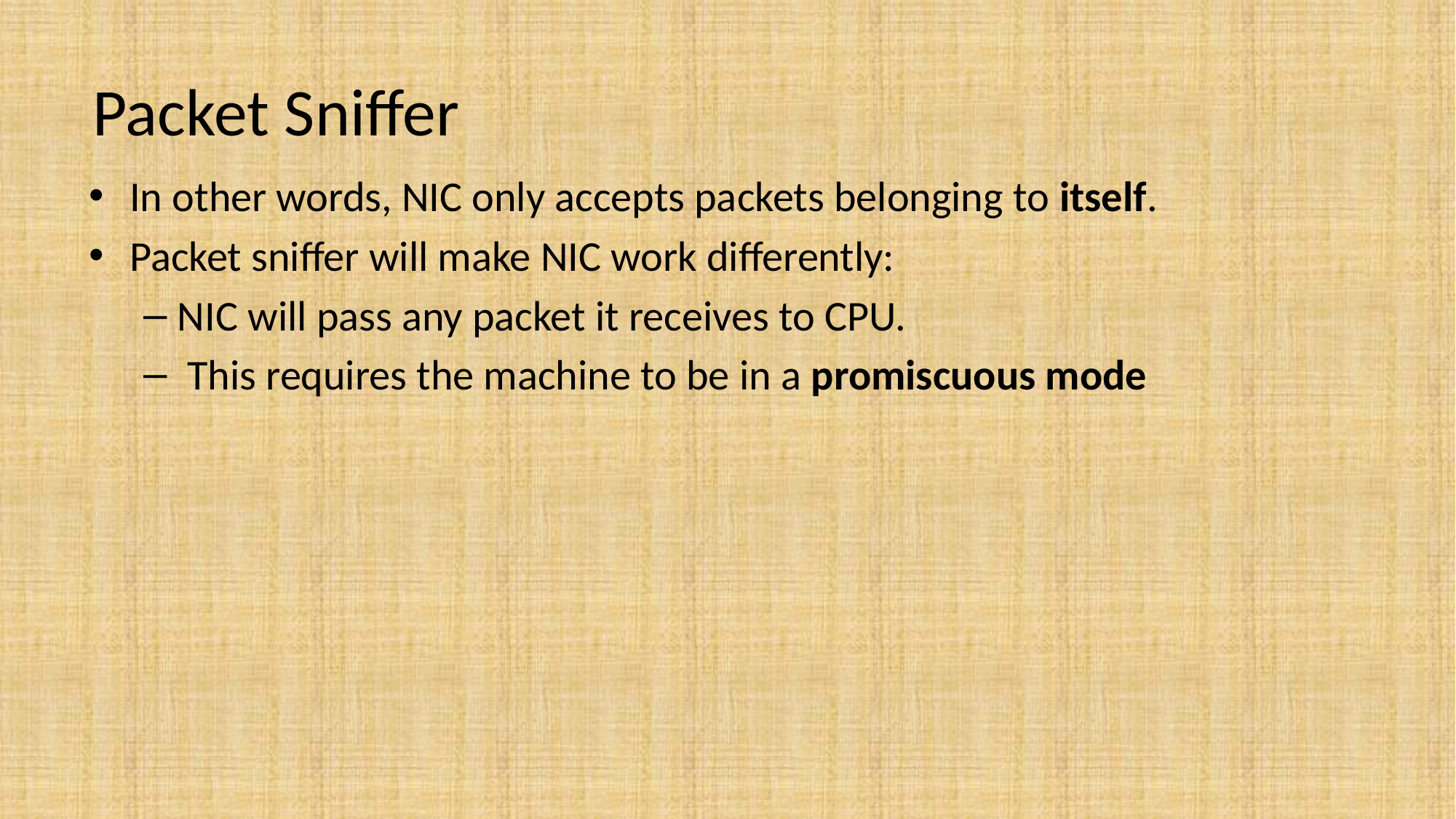

# Packet Sniffer
In other words, NIC only accepts packets belonging to itself.
Packet sniffer will make NIC work differently:
NIC will pass any packet it receives to CPU.
 This requires the machine to be in a promiscuous mode